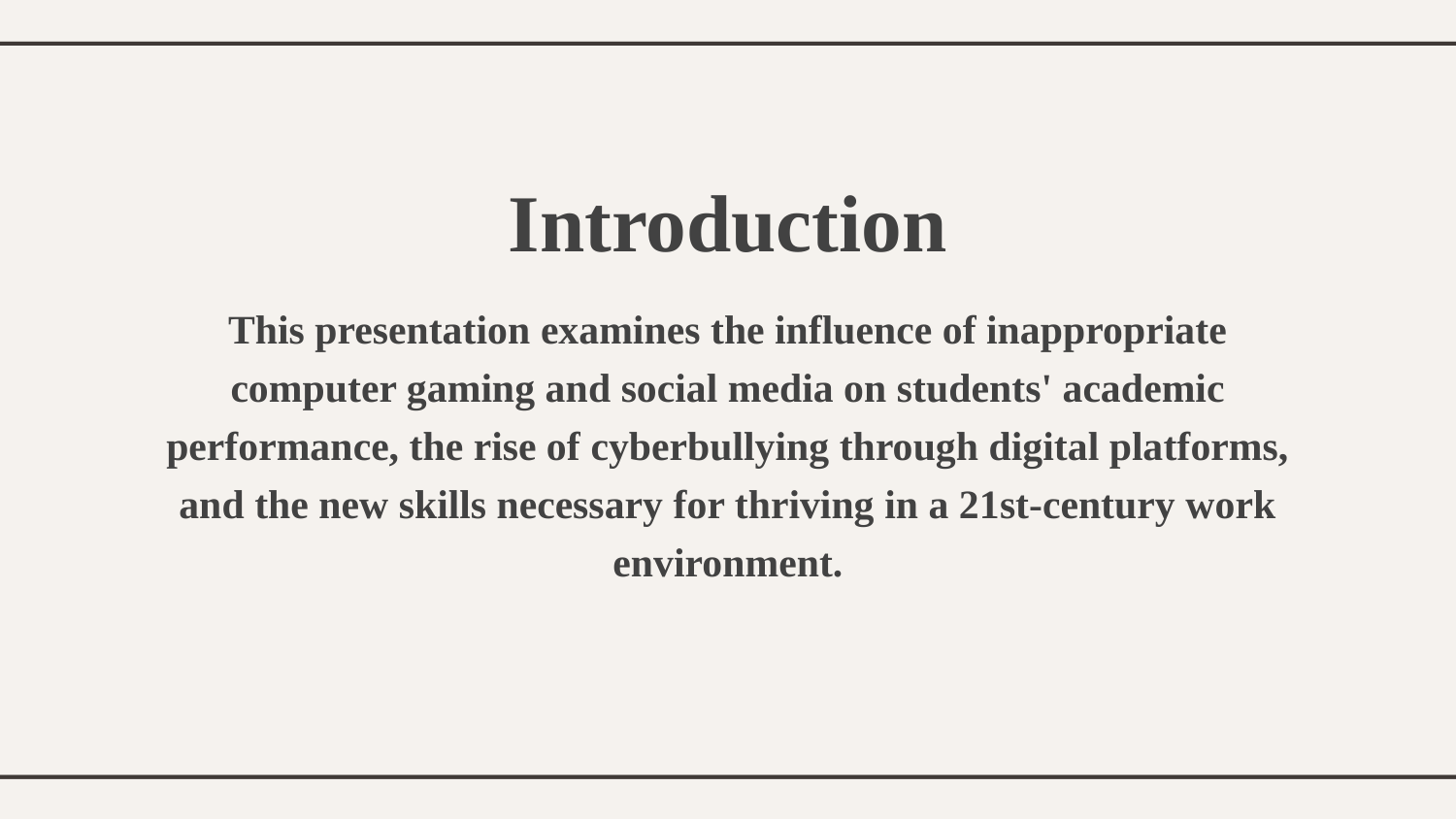

Introduction
This presentation examines the influence of inappropriate computer gaming and social media on students' academic performance, the rise of cyberbullying through digital platforms, and the new skills necessary for thriving in a 21st-century work environment.